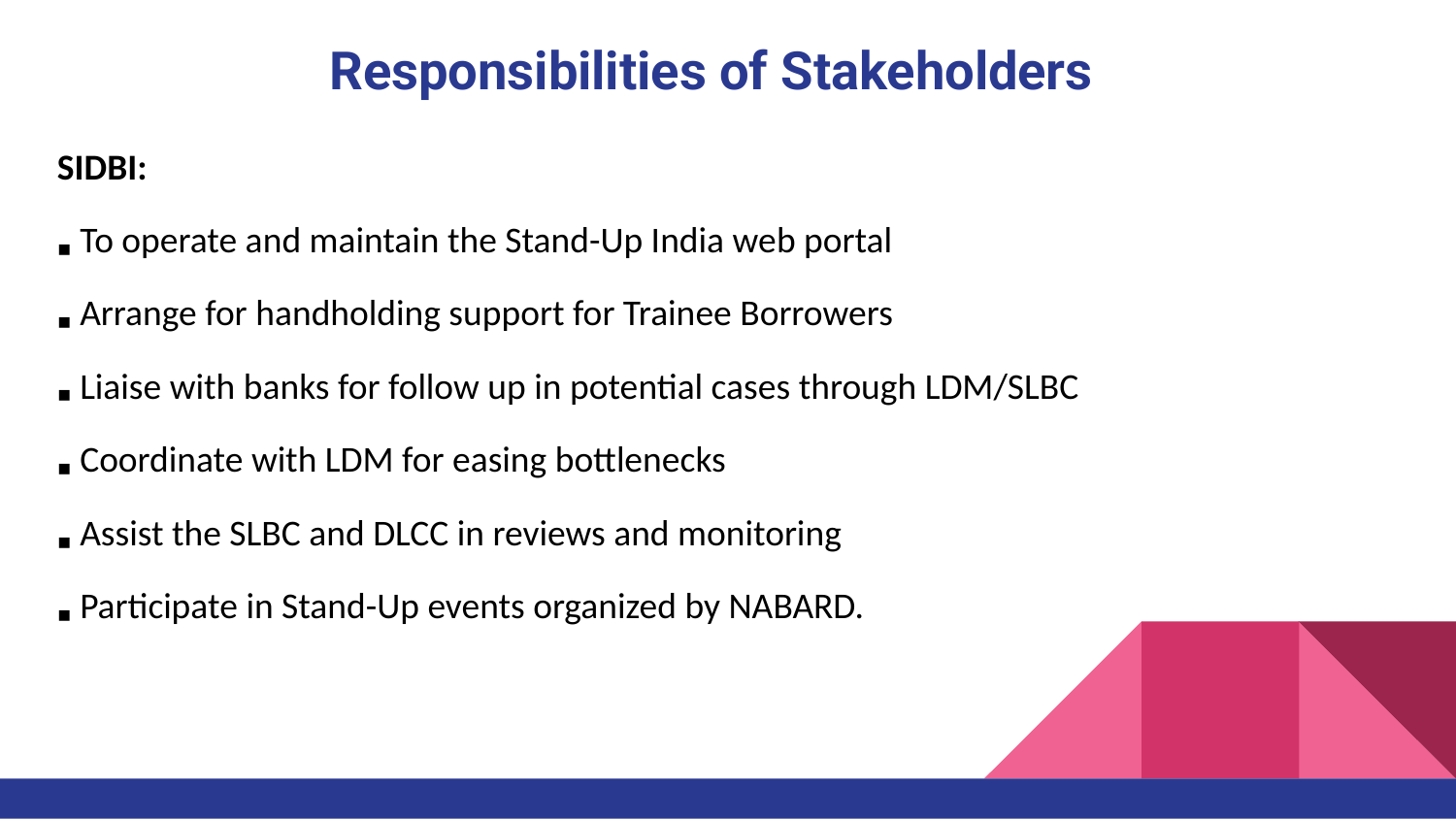

# Responsibilities of Stakeholders

SIDBI:

 To operate and maintain the Stand-Up India web portal

 Arrange for handholding support for Trainee Borrowers

 Liaise with banks for follow up in potential cases through LDM/SLBC

 Coordinate with LDM for easing bottlenecks

 Assist the SLBC and DLCC in reviews and monitoring

 Participate in Stand-Up events organized by NABARD.